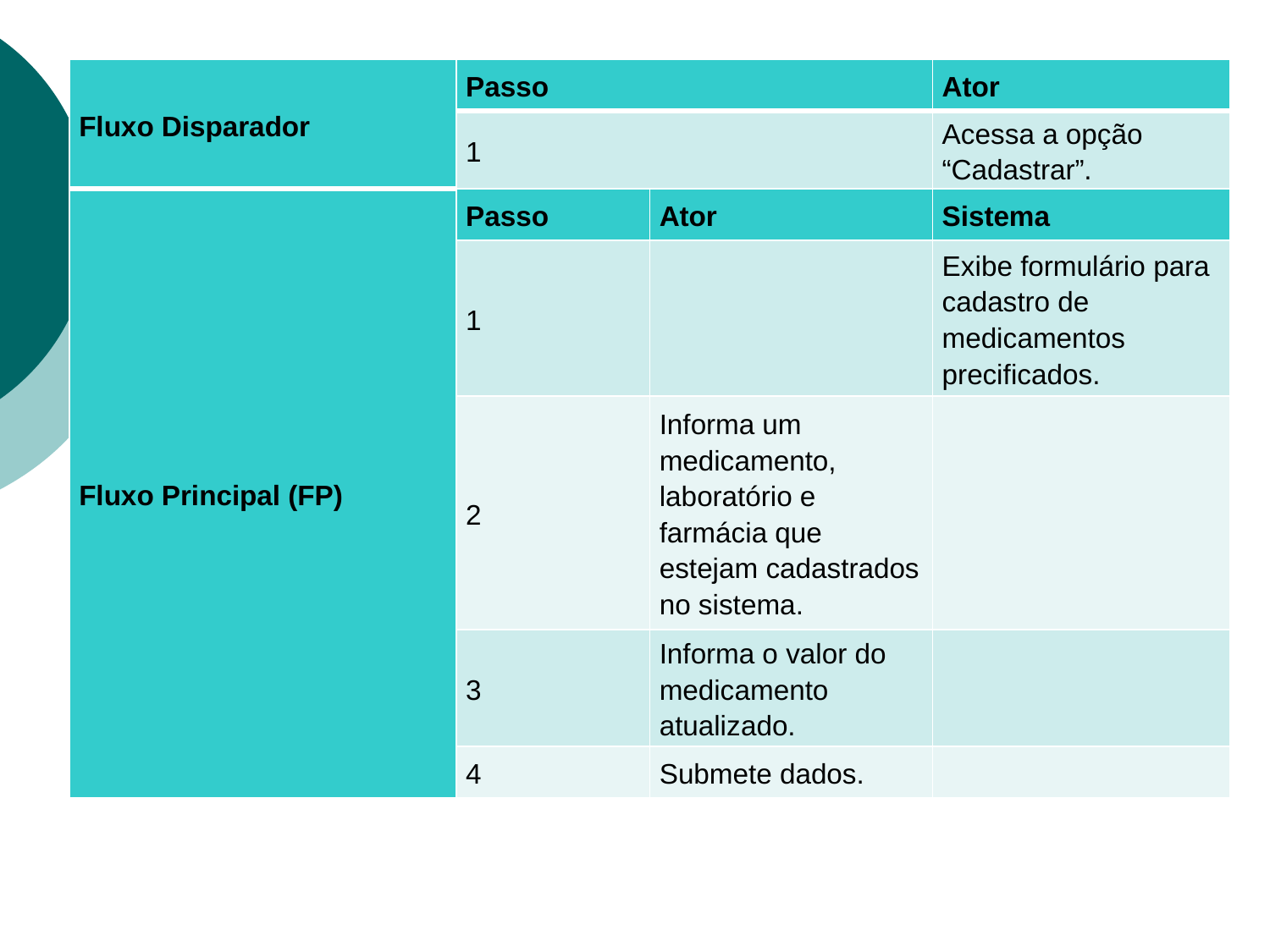

| Fluxo Disparador | Passo |  | Ator |
| --- | --- | --- | --- |
|  | 1 |  | Acessa a opção “Cadastrar”. |
| Fluxo Principal (FP) | Passo | Ator | Sistema |
|  | 1 |  | Exibe formulário para cadastro de medicamentos precificados. |
|  | 2 | Informa um medicamento, laboratório e farmácia que estejam cadastrados no sistema. |  |
|  | 3 | Informa o valor do medicamento atualizado. |  |
|  | 4 | Submete dados. |  |